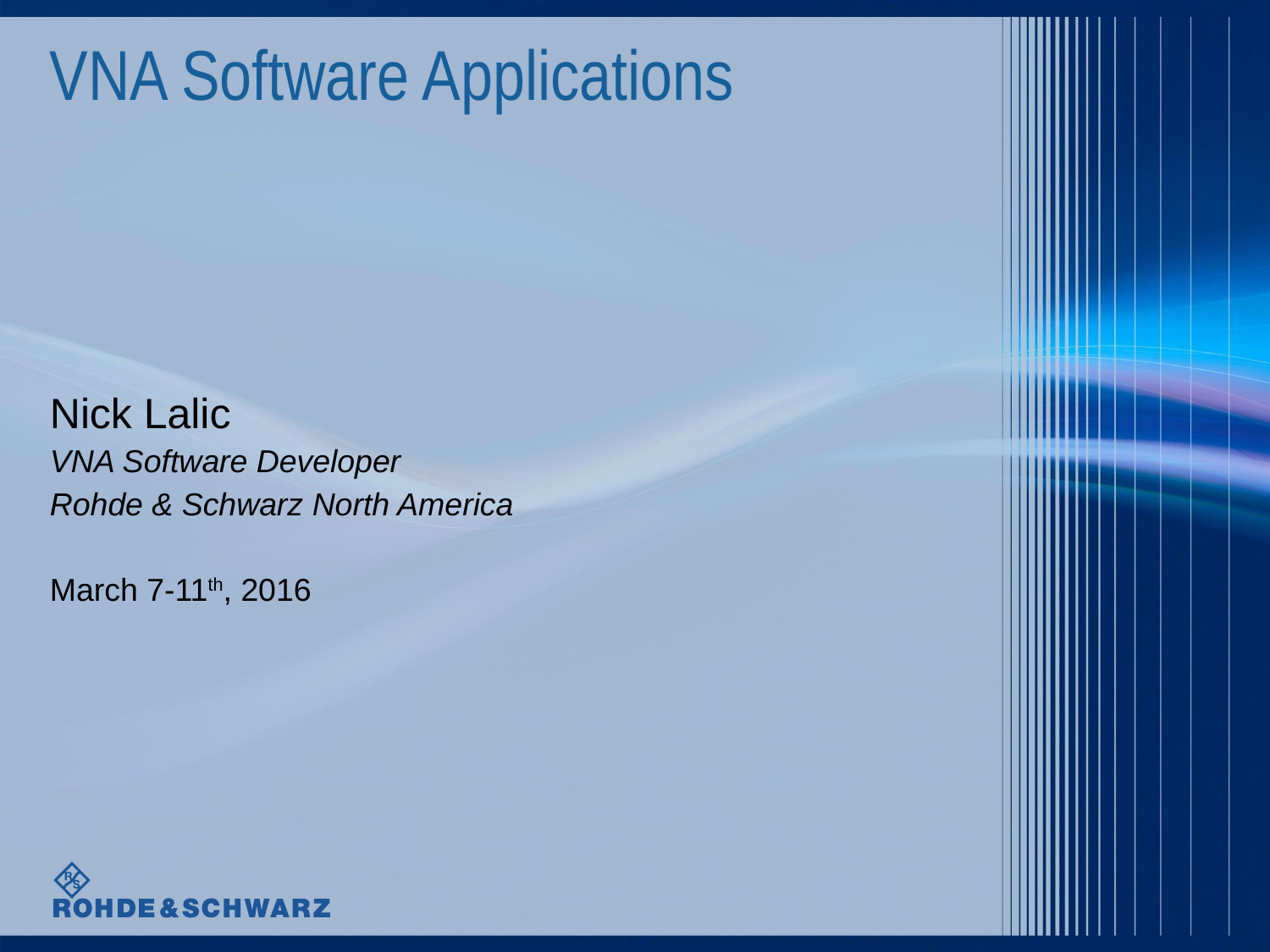

# VNA Software Applications
Nick Lalic
VNA Software Developer
Rohde & Schwarz North America

March 7-11th, 2016